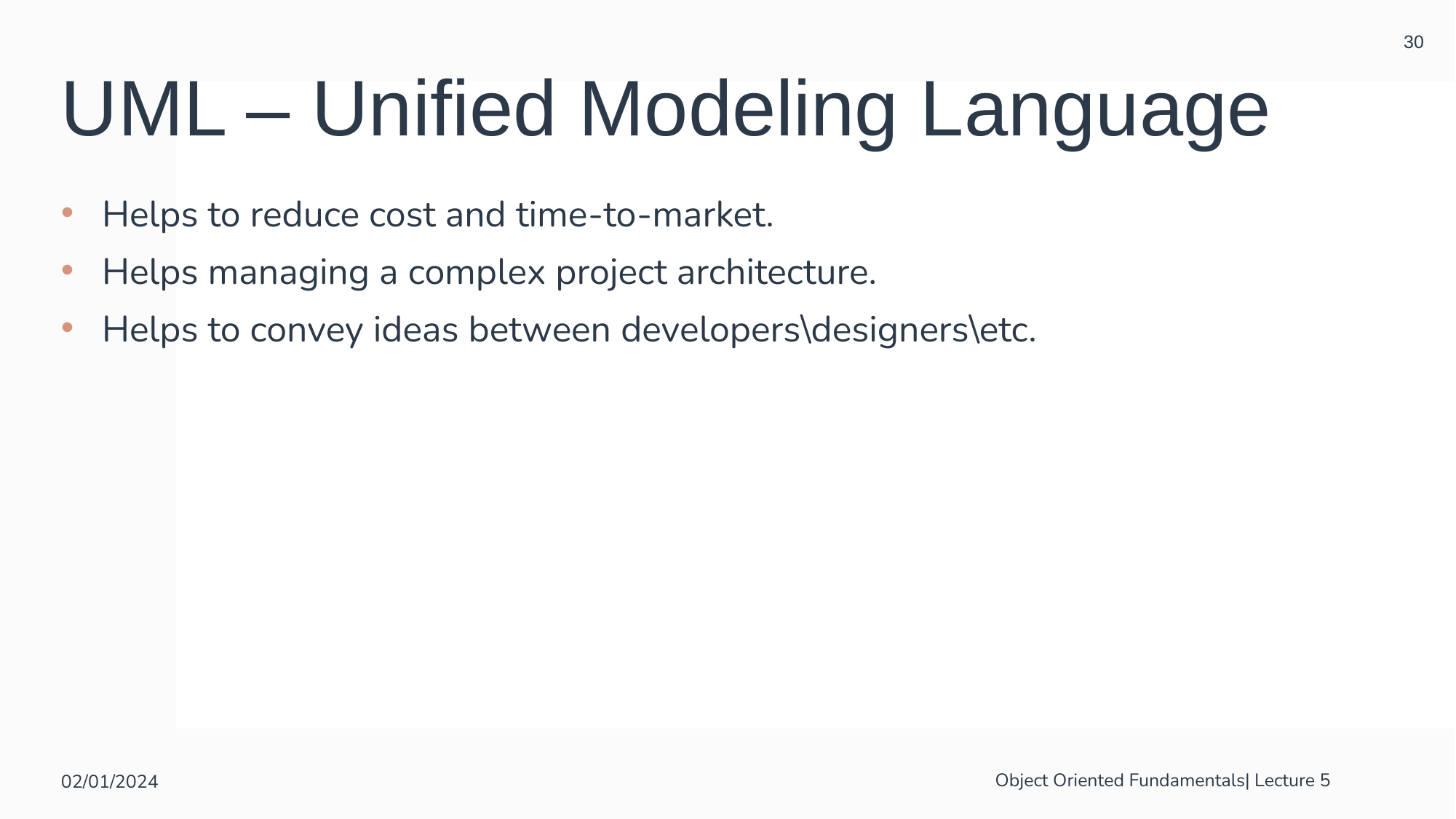

30
# UML – Unified Modeling Language
Helps to reduce cost and time-to-market.
Helps managing a complex project architecture.
Helps to convey ideas between developers\designers\etc.
02/01/2024
Object Oriented Fundamentals| Lecture 5